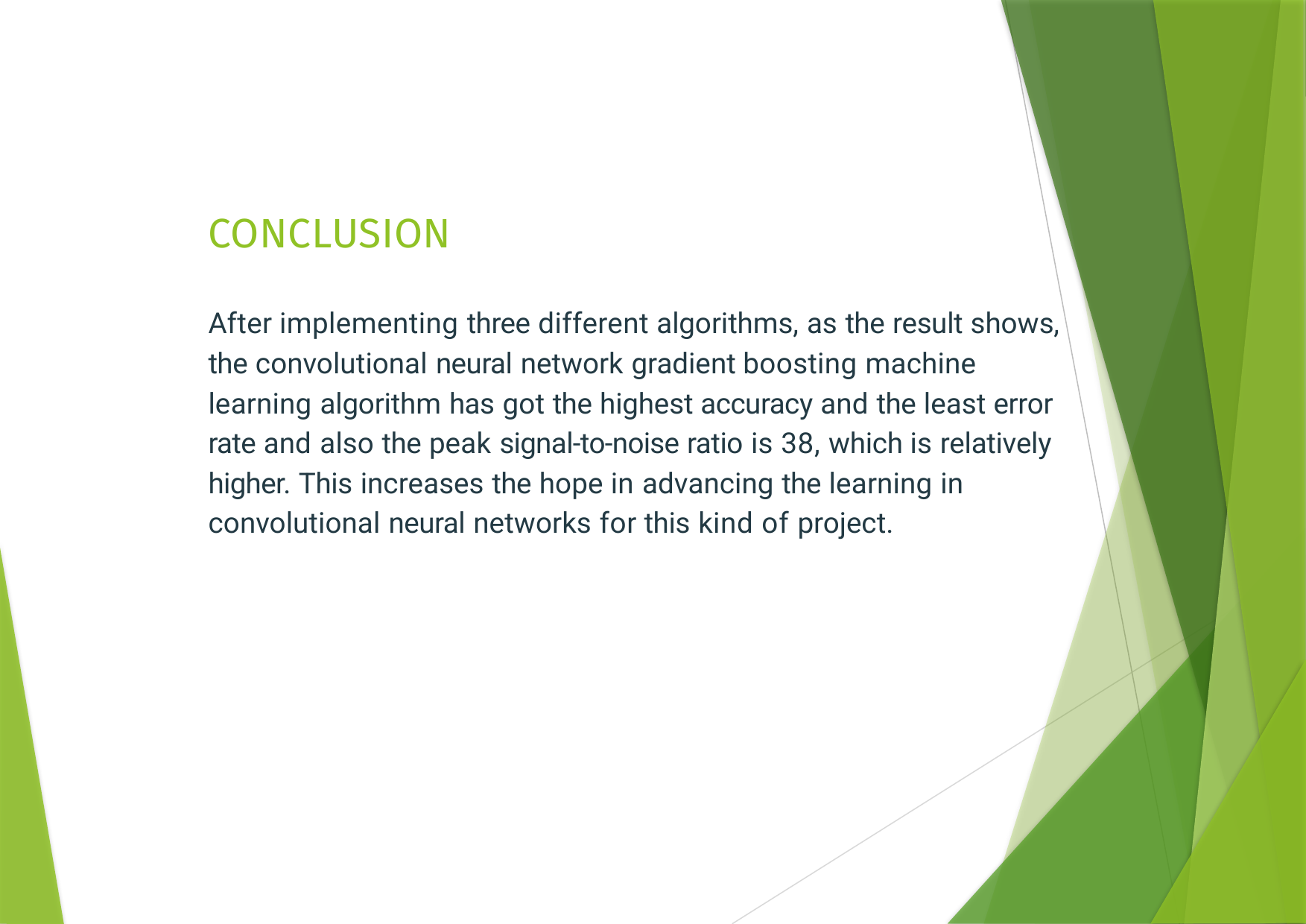

# CONCLUSION
After implementing three different algorithms, as the result shows,  the convolutional neural network gradient boosting machine  learning algorithm has got the highest accuracy and the least error  rate and also the peak signal-to-noise ratio is 38, which is relatively  higher. This increases the hope in advancing the learning in  convolutional neural networks for this kind of project.